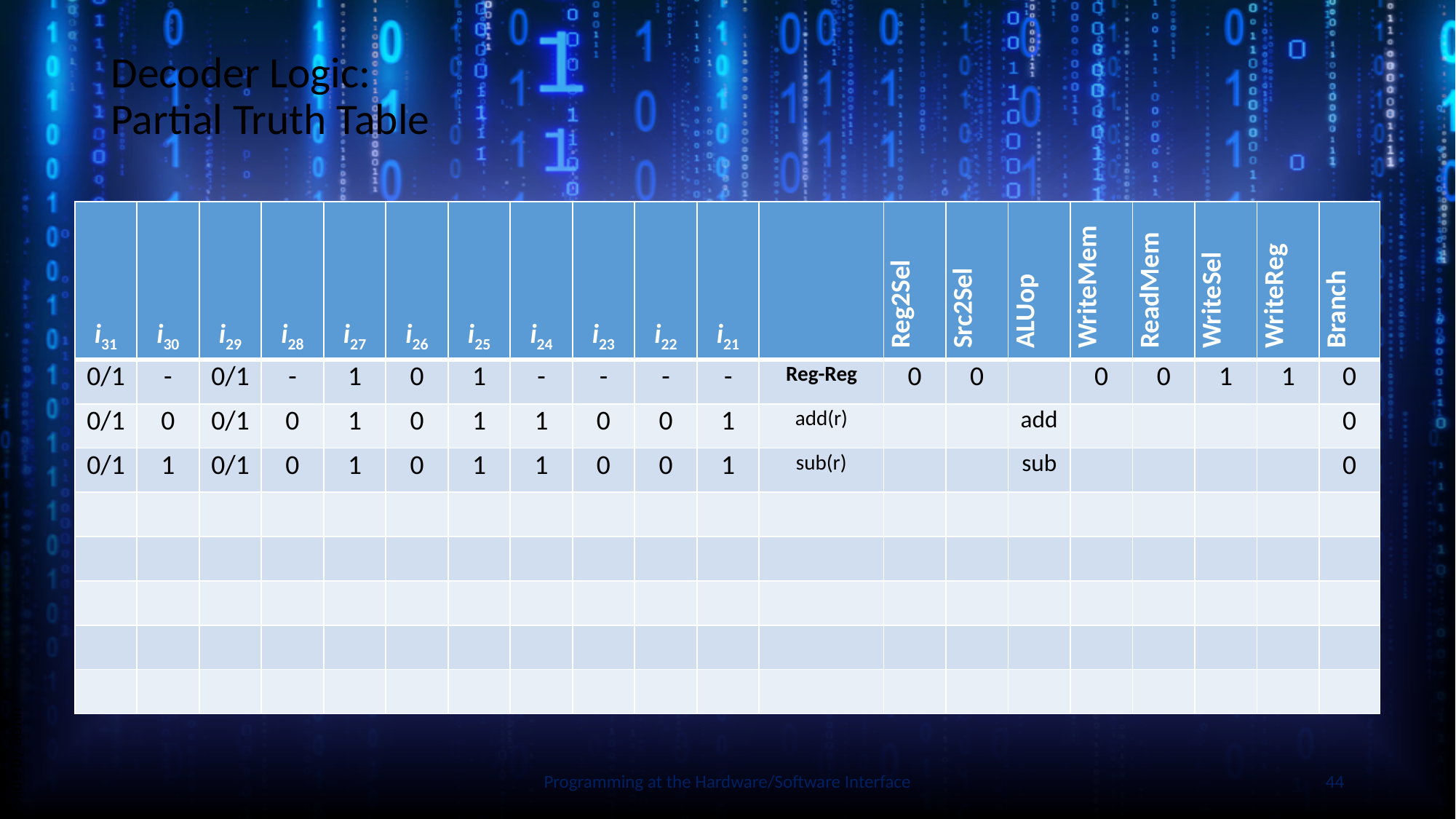

# Decoder Logic: Partial Truth Table
| i31 | i30 | i29 | i28 | i27 | i26 | i25 | i24 | i23 | i22 | i21 |  | Reg2Sel | Src2Sel | ALUop | WriteMem | ReadMem | WriteSel | WriteReg | Branch |
| --- | --- | --- | --- | --- | --- | --- | --- | --- | --- | --- | --- | --- | --- | --- | --- | --- | --- | --- | --- |
| 0/1 | - | 0/1 | - | 1 | 0 | 1 | - | - | - | - | Reg-Reg | 0 | 0 |  | 0 | 0 | 1 | 1 | 0 |
| 0/1 | 0 | 0/1 | 0 | 1 | 0 | 1 | 1 | 0 | 0 | 1 | add(r) |  |  | add |  |  |  |  | 0 |
| 0/1 | 1 | 0/1 | 0 | 1 | 0 | 1 | 1 | 0 | 0 | 1 | sub(r) |  |  | sub |  |  |  |  | 0 |
|  |  |  |  |  |  |  |  |  |  |  |  |  |  |  |  |  |  |  |  |
|  |  |  |  |  |  |  |  |  |  |  |  |  |  |  |  |  |  |  |  |
|  |  |  |  |  |  |  |  |  |  |  |  |  |  |  |  |  |  |  |  |
|  |  |  |  |  |  |  |  |  |  |  |  |  |  |  |  |  |  |  |  |
|  |  |  |  |  |  |  |  |  |  |  |  |  |  |  |  |  |  |  |  |
Slide by Bohn
Programming at the Hardware/Software Interface
44